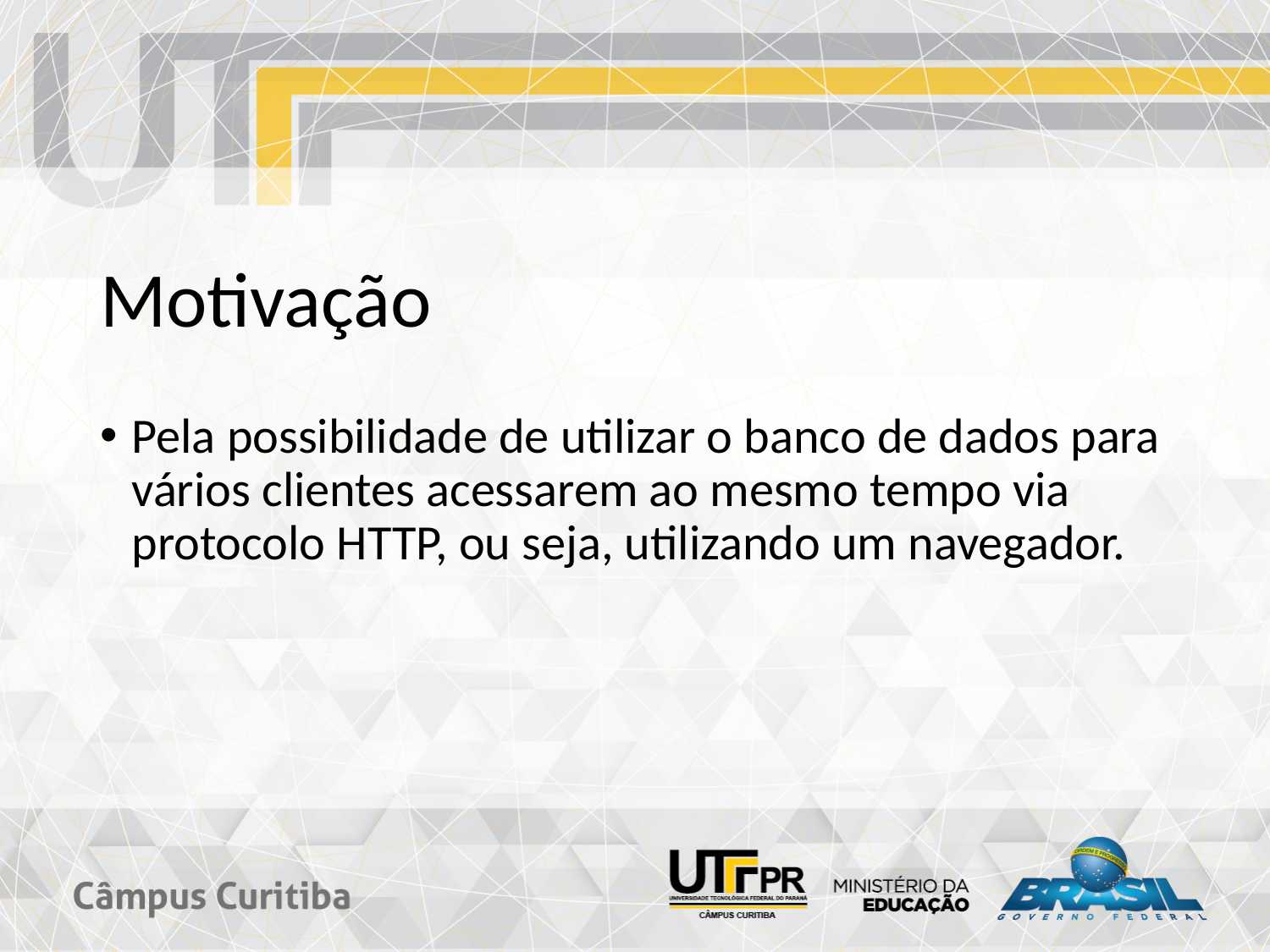

# Motivação
Pela possibilidade de utilizar o banco de dados para vários clientes acessarem ao mesmo tempo via protocolo HTTP, ou seja, utilizando um navegador.